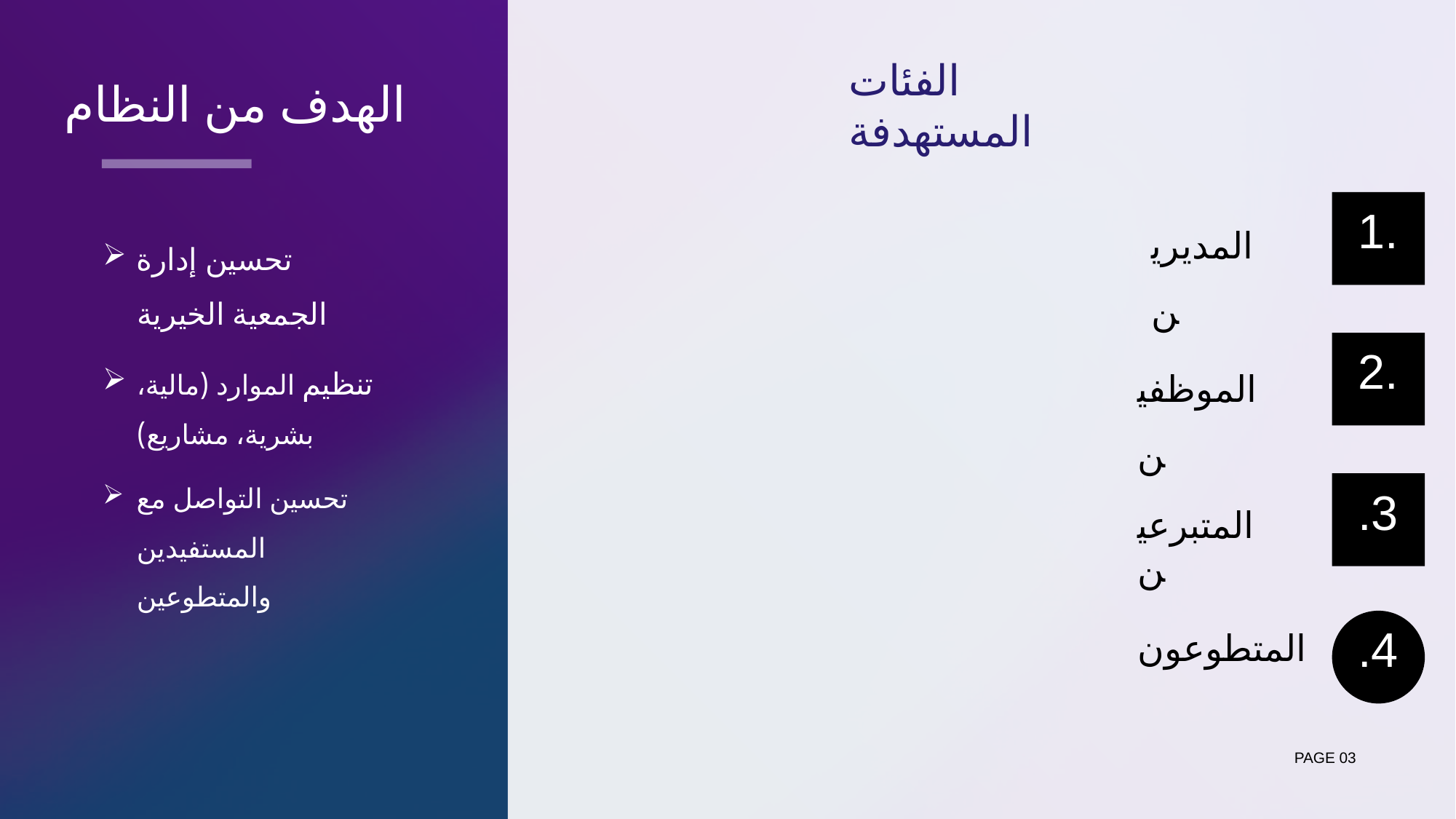

الفئات المستهدفة

# الهدف من النظام
1.
المديرين
تحسين إدارة الجمعية الخيرية
تنظيم الموارد (مالية، بشرية، مشاريع)
تحسين التواصل مع المستفيدين والمتطوعين

2.
الموظفين

.3
المتبرعين

المتطوعون
.4
Page 03